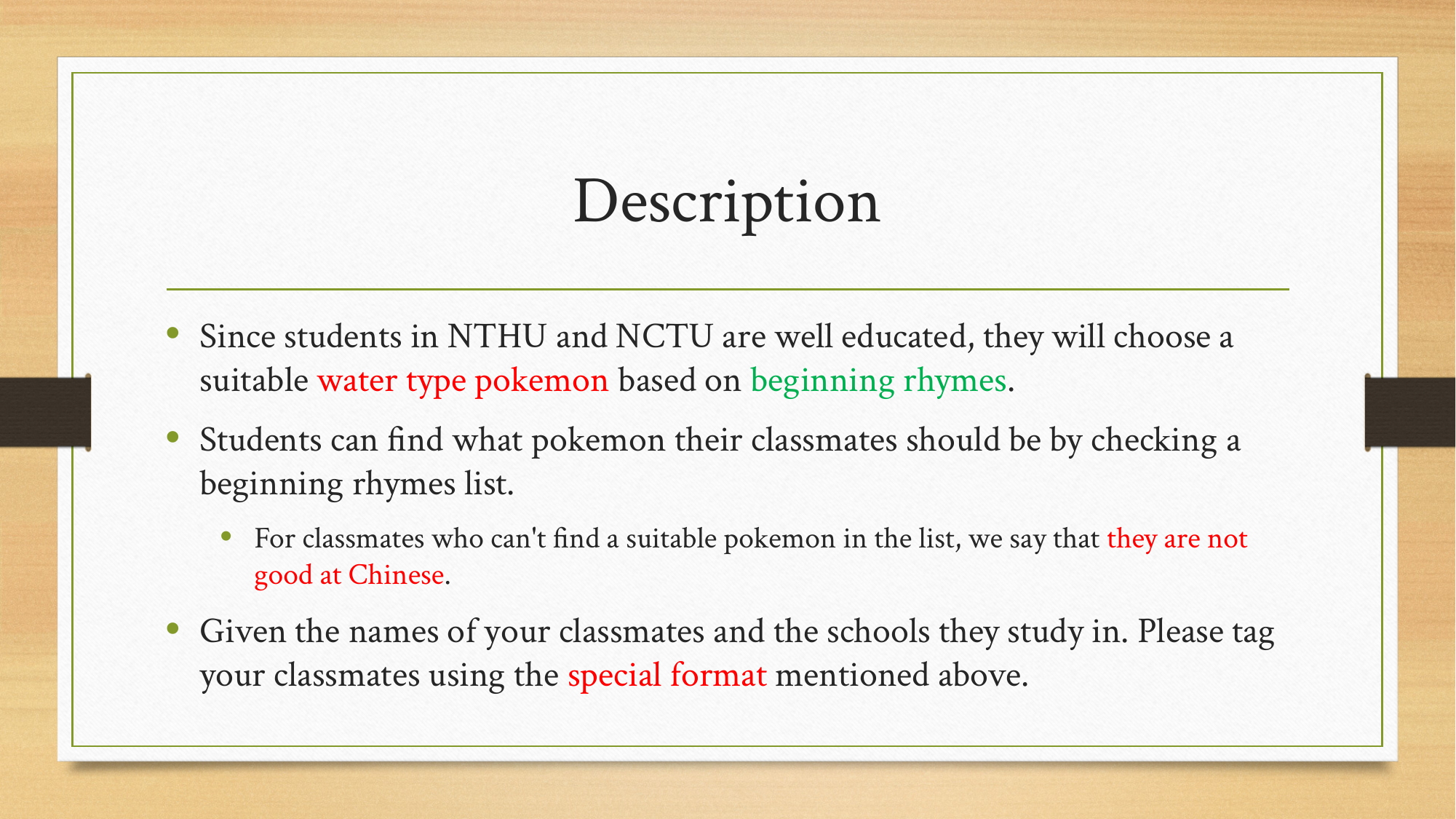

# Description
Since students in NTHU and NCTU are well educated, they will choose a suitable water type pokemon based on beginning rhymes.
Students can find what pokemon their classmates should be by checking a beginning rhymes list.
For classmates who can't find a suitable pokemon in the list, we say that they are not good at Chinese.
Given the names of your classmates and the schools they study in. Please tag your classmates using the special format mentioned above.